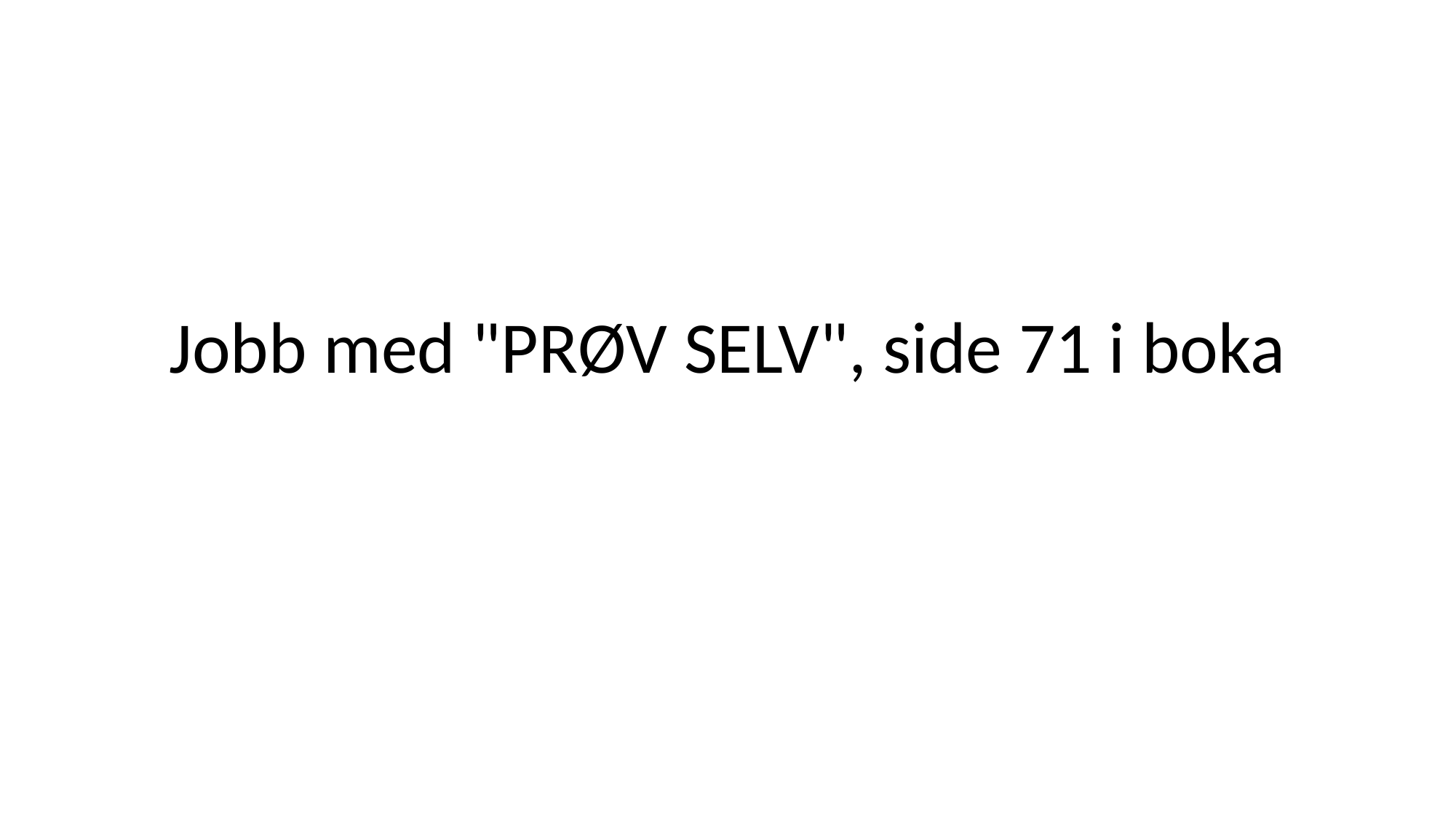

Jobb med "PRØV SELV", side 71 i boka